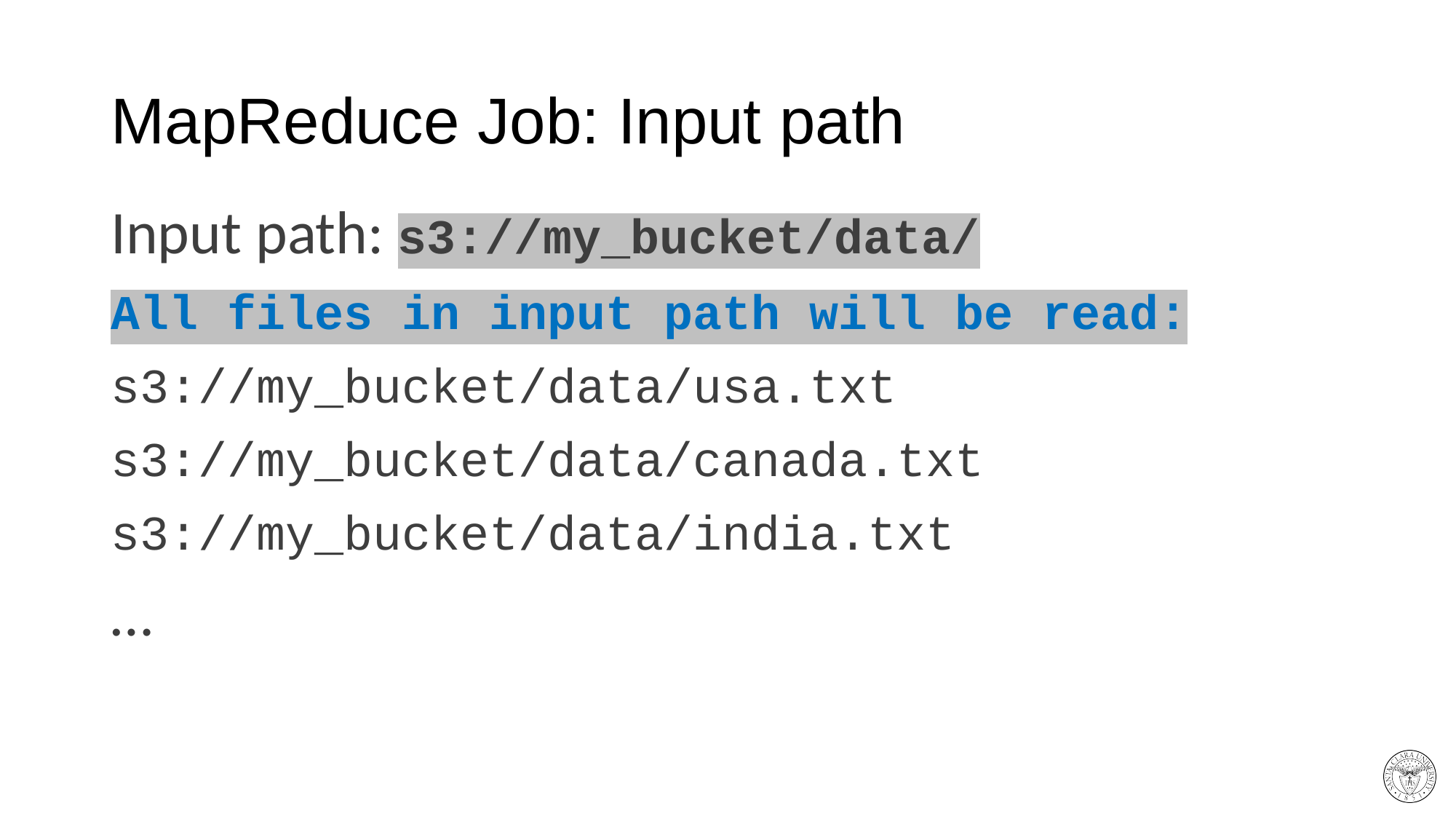

# MapReduce Job: Input path
Input path: s3://my_bucket/data/
All files in input path will be read:
s3://my_bucket/data/usa.txt
s3://my_bucket/data/canada.txt
s3://my_bucket/data/india.txt
…